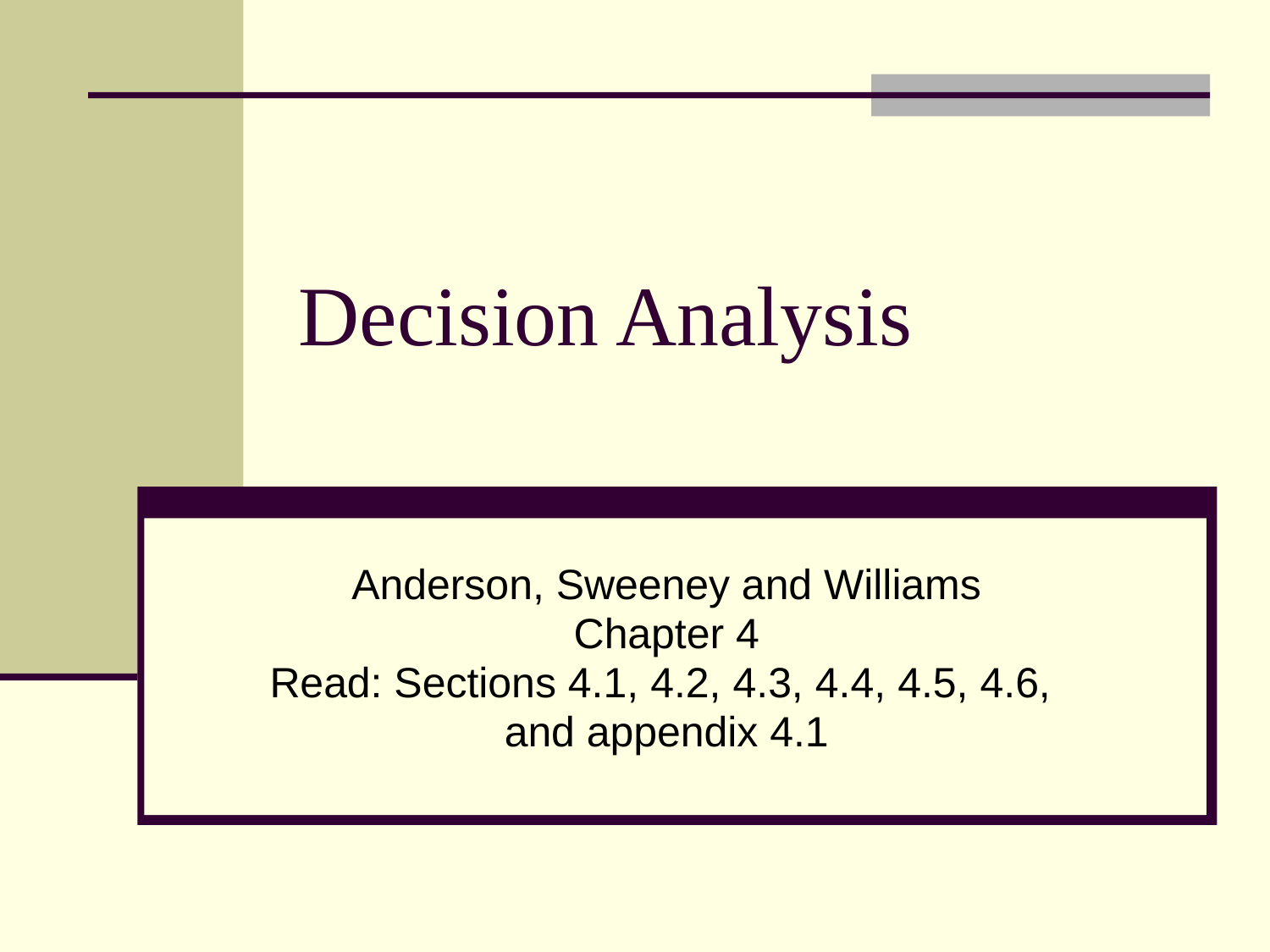

# Decision Analysis
Anderson, Sweeney and Williams
Chapter 4
Read: Sections 4.1, 4.2, 4.3, 4.4, 4.5, 4.6,
and appendix 4.1